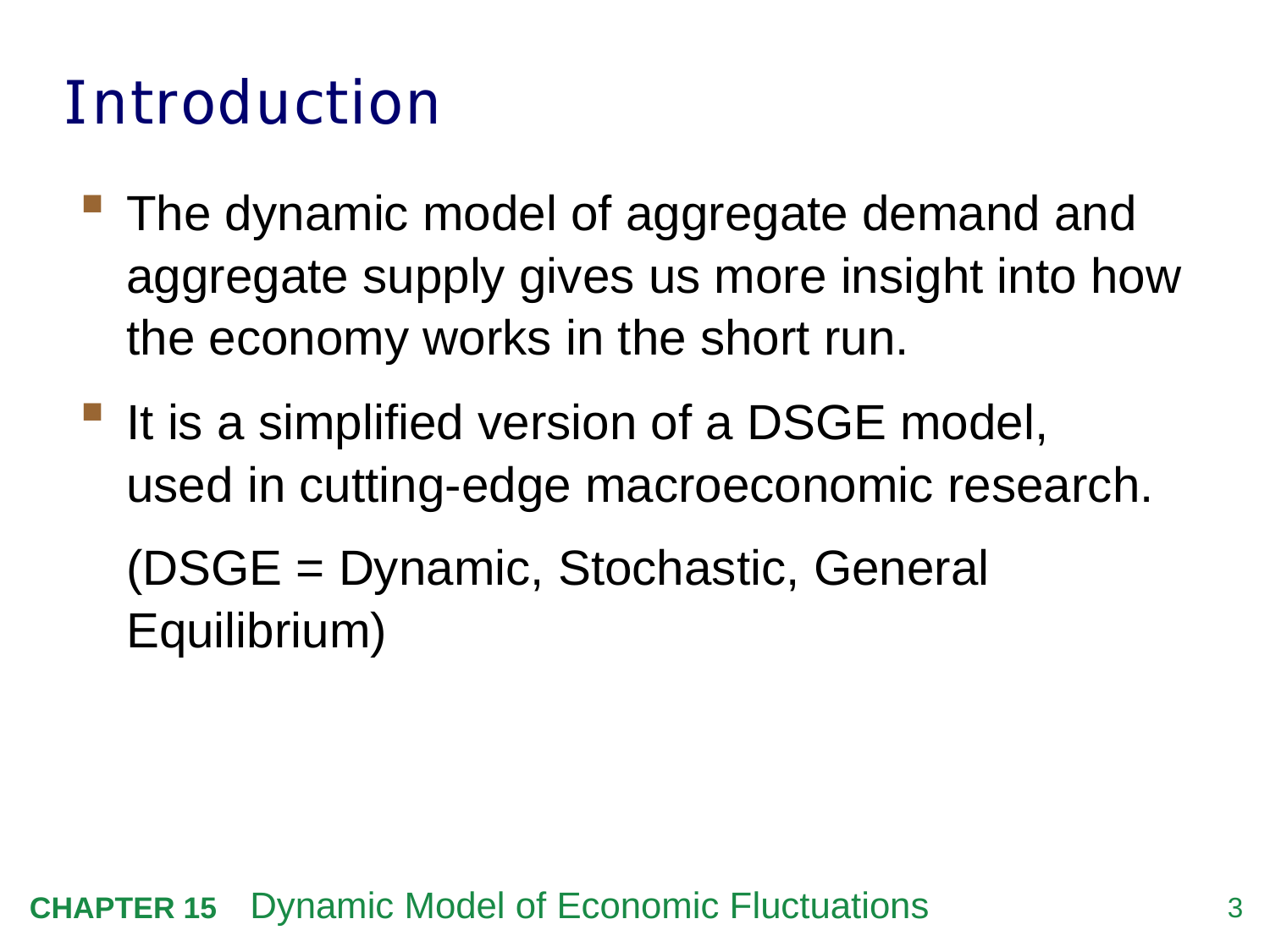

# Introduction
The dynamic model of aggregate demand and aggregate supply gives us more insight into how the economy works in the short run.
It is a simplified version of a DSGE model,
used in cutting-edge macroeconomic research.
	(DSGE = Dynamic, Stochastic, General Equilibrium)